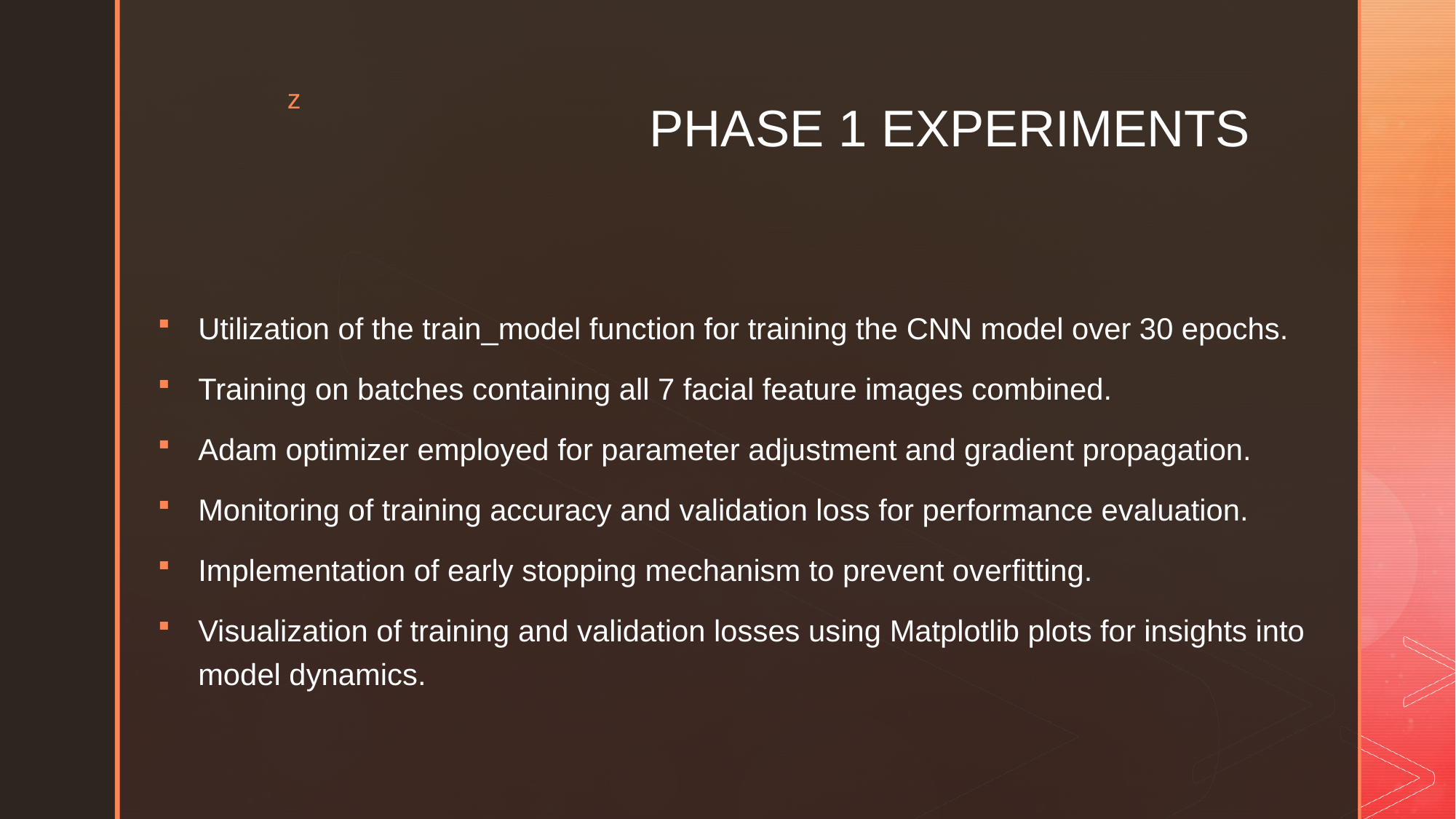

# PHASE 1 EXPERIMENTS
Utilization of the train_model function for training the CNN model over 30 epochs.
Training on batches containing all 7 facial feature images combined.
Adam optimizer employed for parameter adjustment and gradient propagation.
Monitoring of training accuracy and validation loss for performance evaluation.
Implementation of early stopping mechanism to prevent overfitting.
Visualization of training and validation losses using Matplotlib plots for insights into model dynamics.